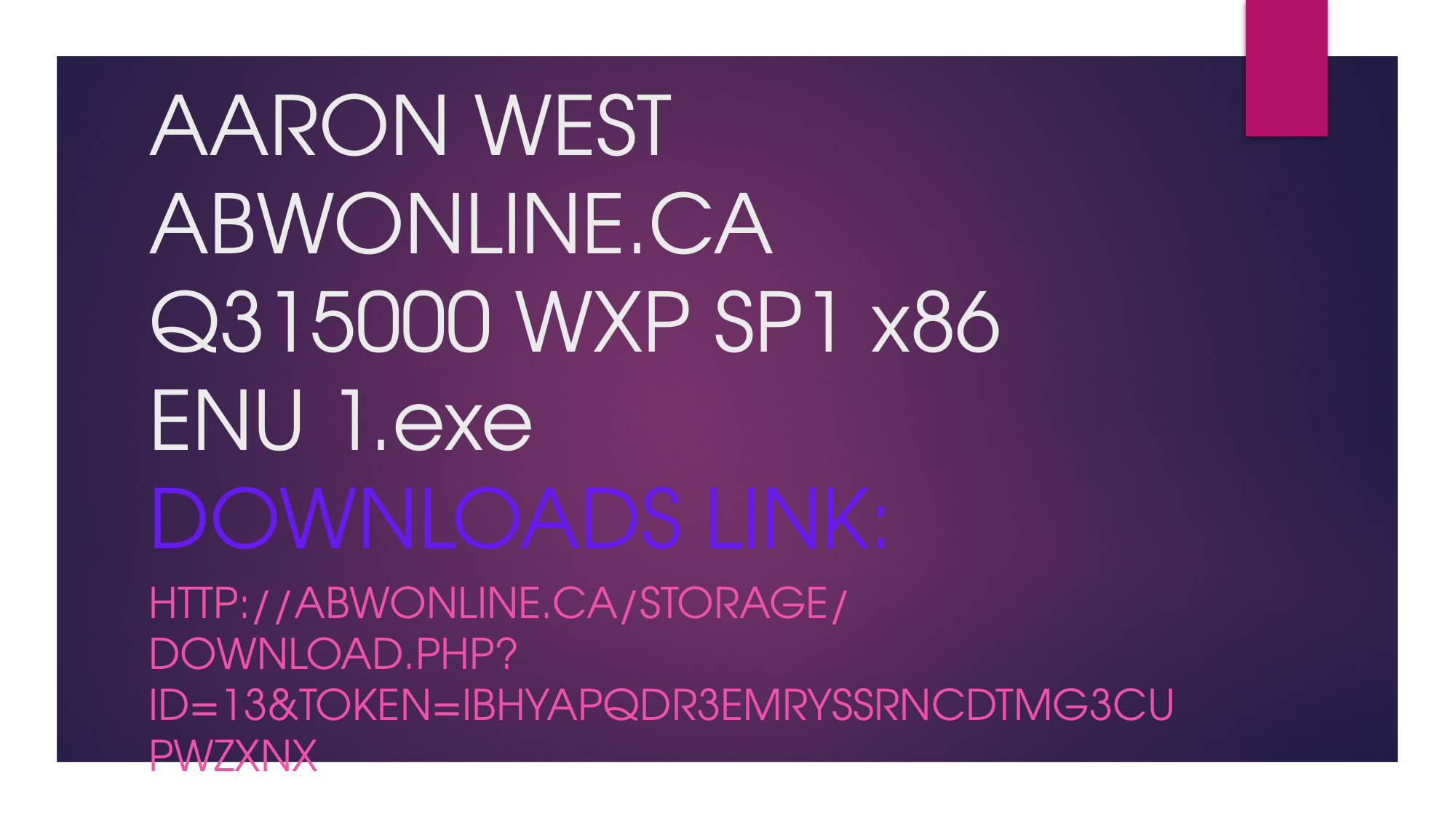

# AARON WEST ABWONLINE.CA Q315000 WXP SP1 x86 ENU 1.exe DOWNLOADS LINK:
http://abwonline.ca/storage/download.php?id=13&token=IbHYapqDr3EmRySSrncDtMg3cupWZXNx